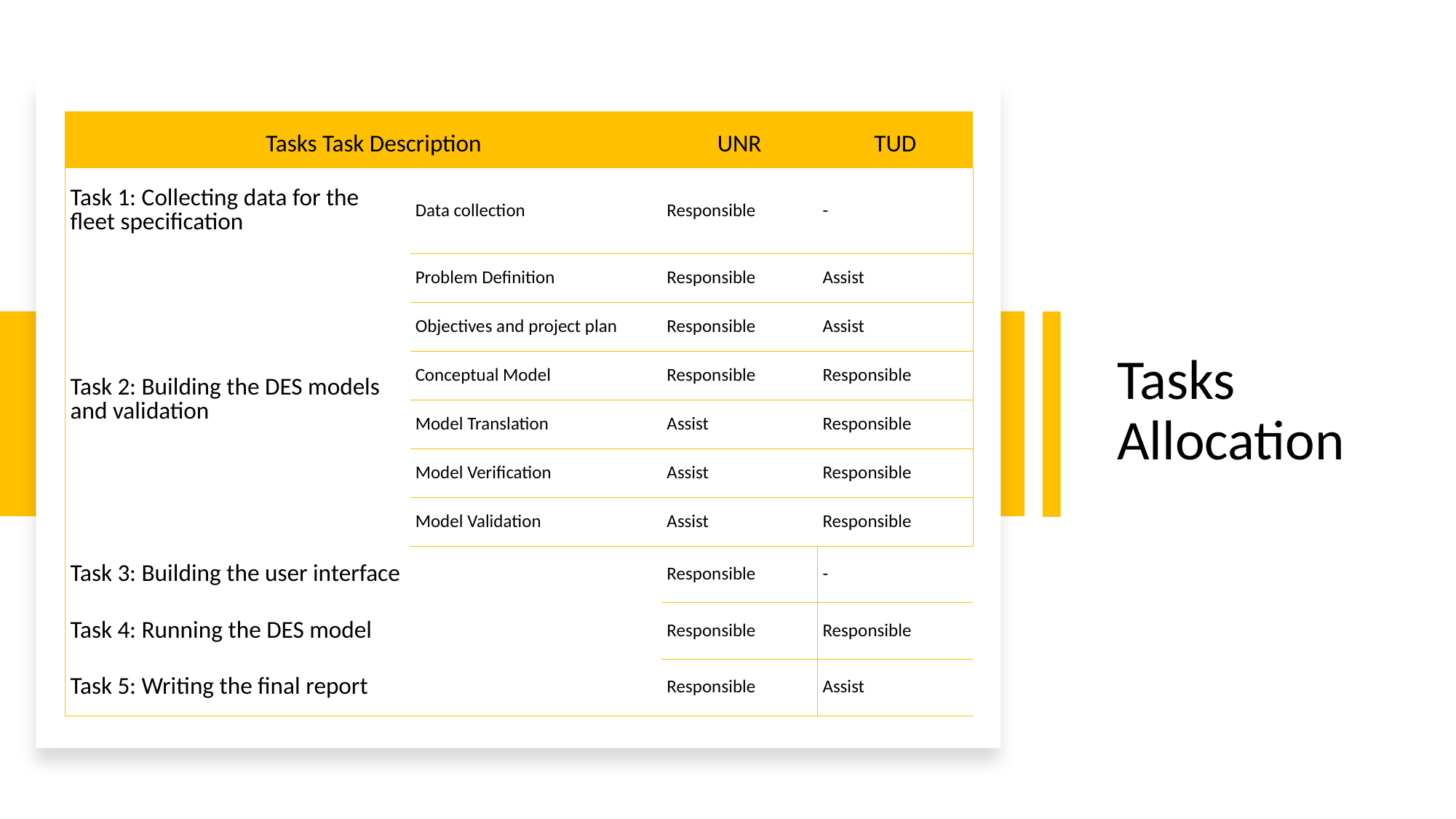

| Tasks Task Description |  | UNR | TUD |
| --- | --- | --- | --- |
| Task 1: Collecting data for the fleet specification | Data collection | Responsible | - |
| Task 2: Building the DES models and validation | Problem Definition | Responsible | Assist |
|  | Objectives and project plan | Responsible | Assist |
|  | Conceptual Model | Responsible | Responsible |
|  | Model Translation | Assist | Responsible |
|  | Model Verification | Assist | Responsible |
|  | Model Validation | Assist | Responsible |
| Task 3: Building the user interface |  | Responsible | - |
| Task 4: Running the DES model |  | Responsible | Responsible |
| Task 5: Writing the final report |  | Responsible | Assist |
# Tasks Allocation